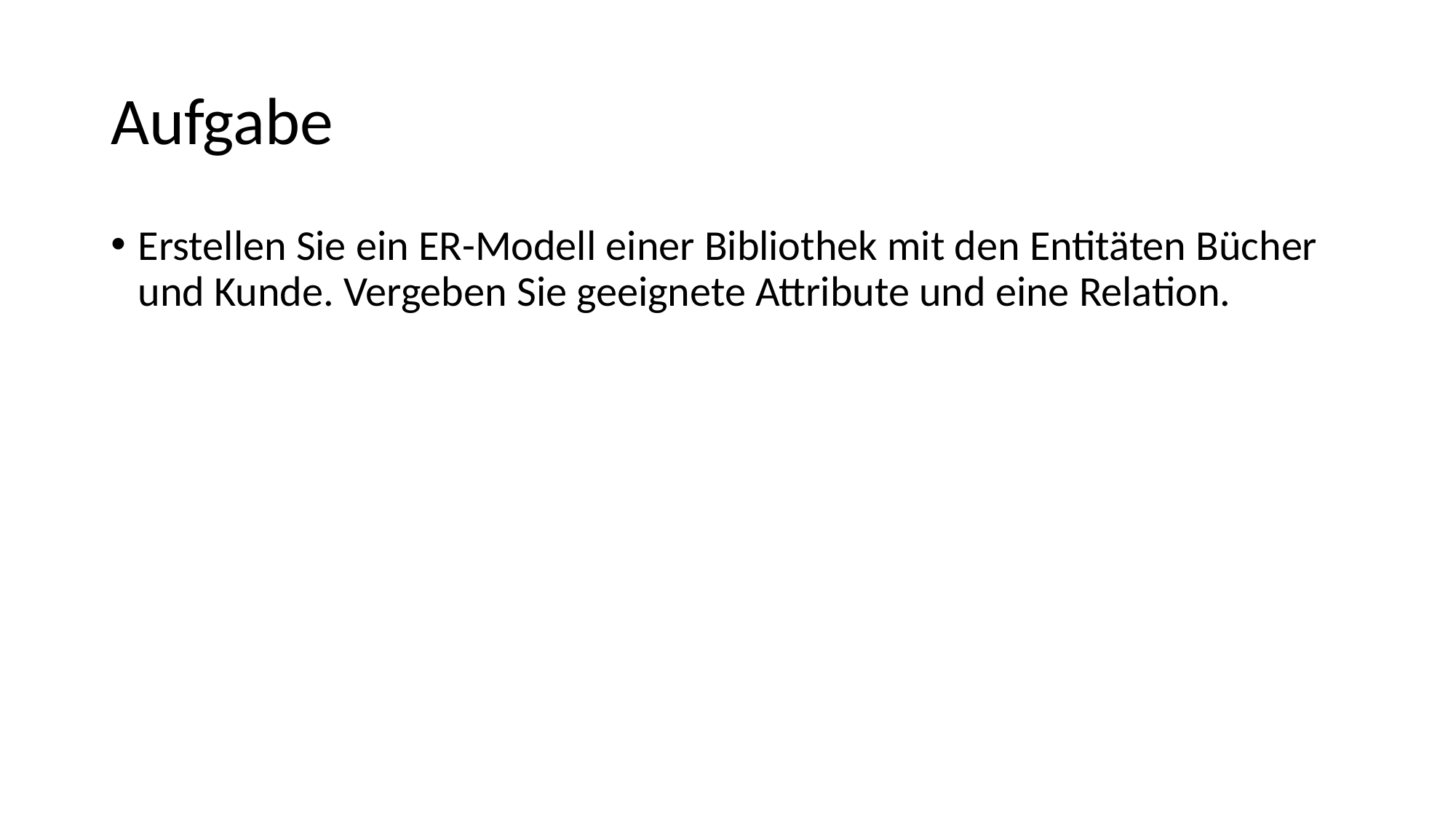

# Aufgabe
Erstellen Sie ein ER-Modell einer Bibliothek mit den Entitäten Bücher und Kunde. Vergeben Sie geeignete Attribute und eine Relation.